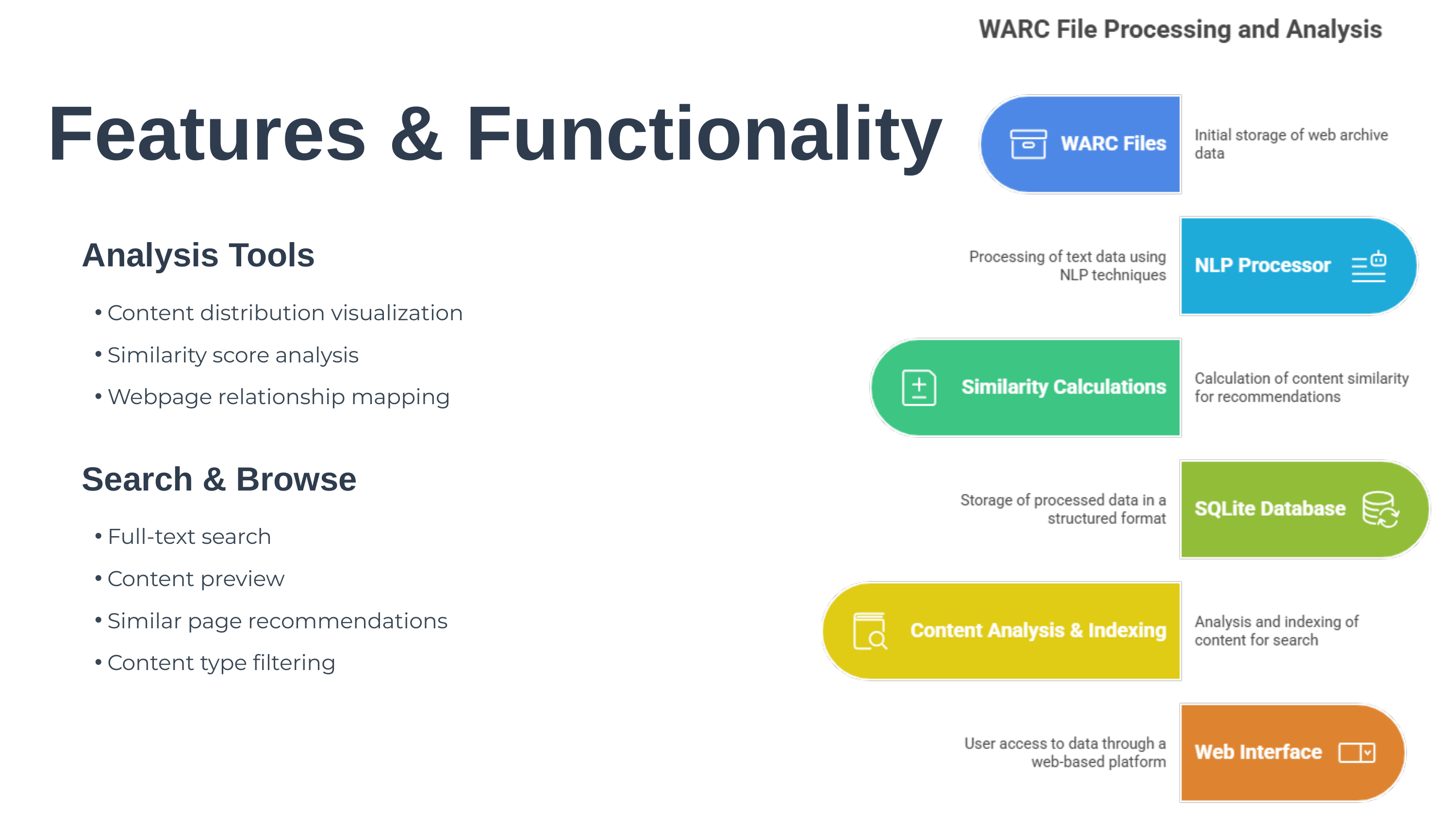

Features & Functionality
Analysis Tools
Content distribution visualization
Similarity score analysis
Webpage relationship mapping
Search & Browse
Full-text search
Content preview
Similar page recommendations
Content type filtering